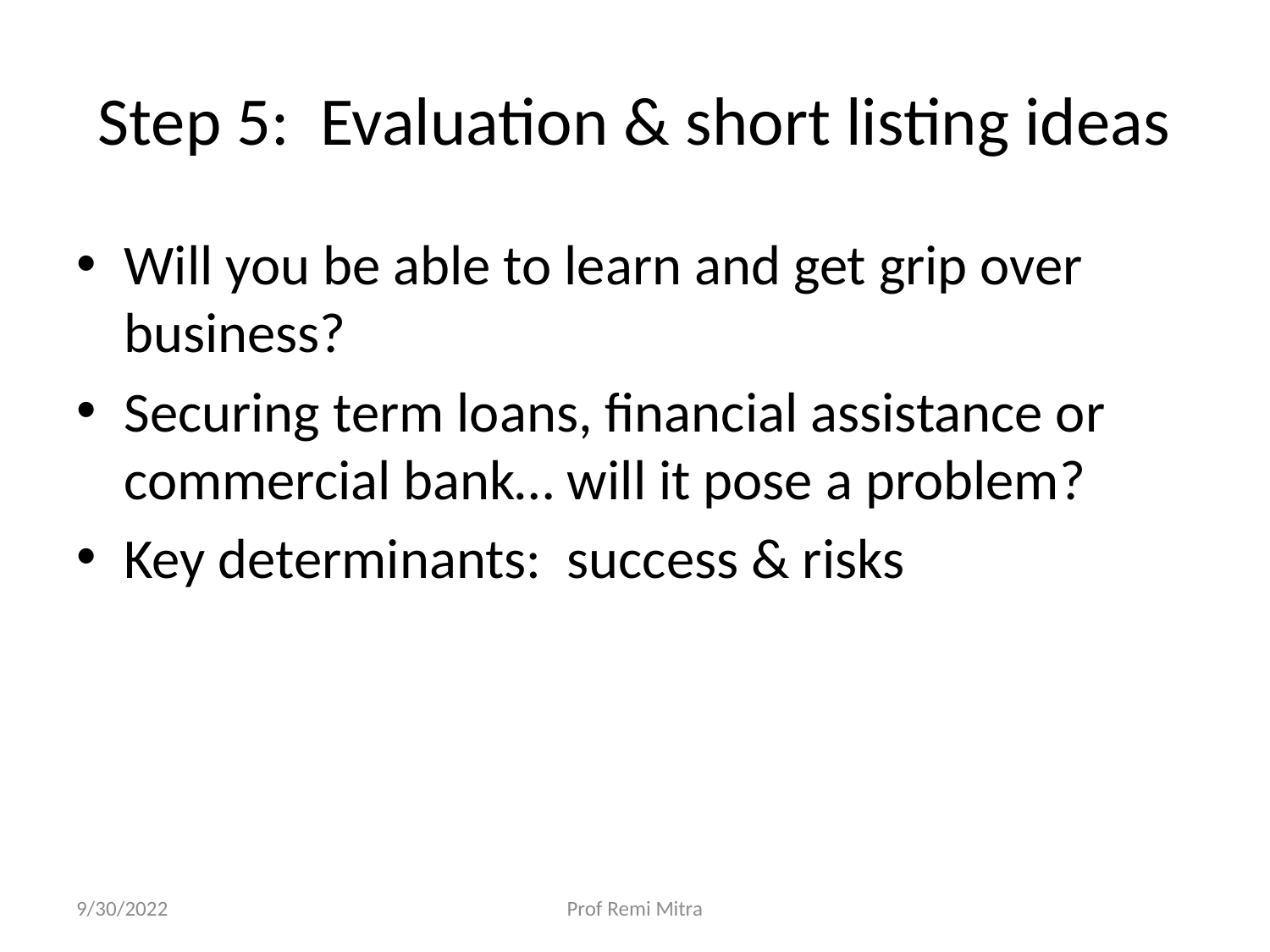

# Step 5:  Evaluation & short listing ideas
Will you be able to learn and get grip over business?
Securing term loans, financial assistance or commercial bank… will it pose a problem?
Key determinants:  success & risks
9/30/2022
Prof Remi Mitra